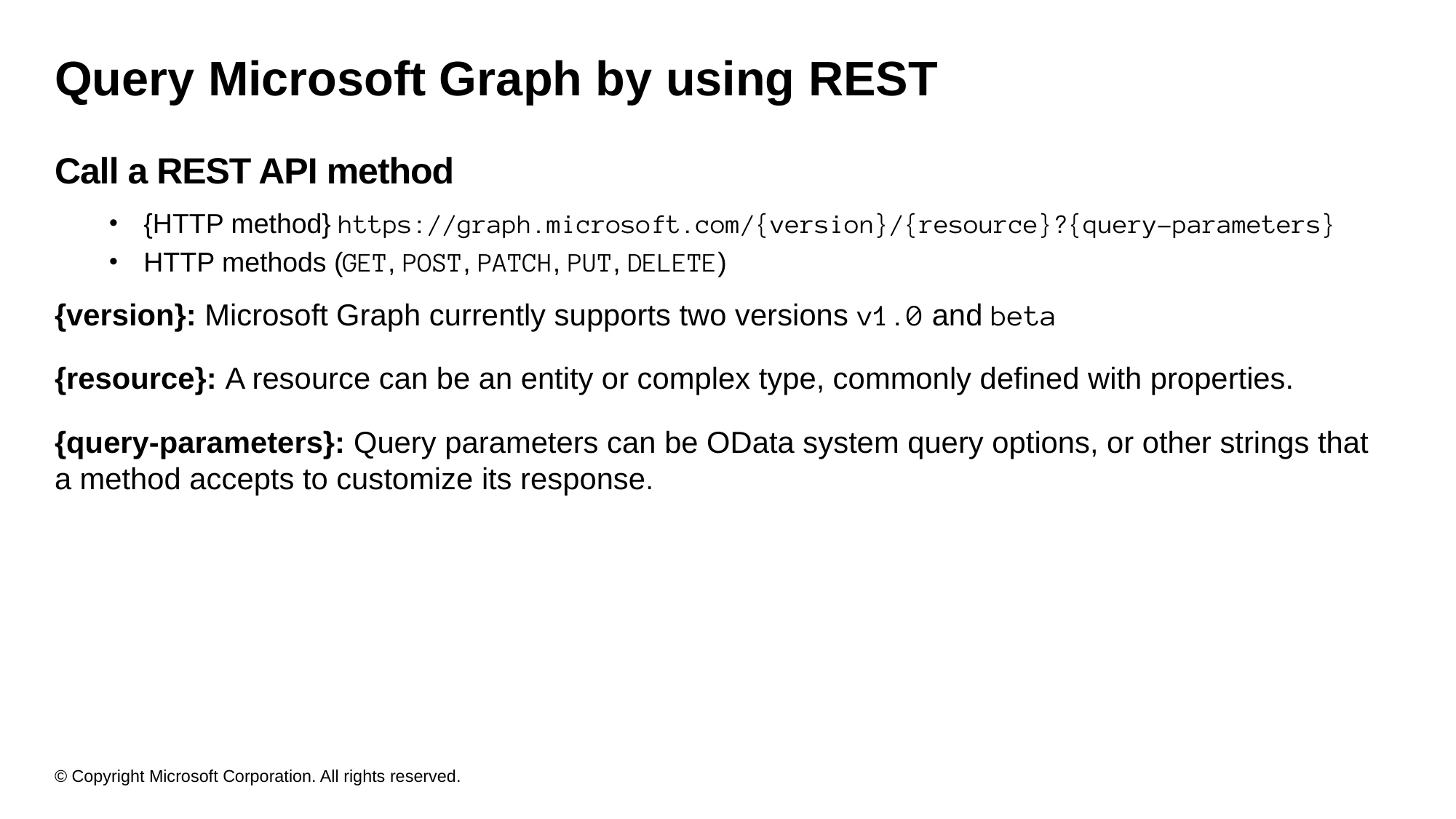

# Query Microsoft Graph by using REST
Call a REST API method
{HTTP method} https://graph.microsoft.com/{version}/{resource}?{query-parameters}
HTTP methods (GET, POST, PATCH, PUT, DELETE)
{version}: Microsoft Graph currently supports two versions v1.0 and beta
{resource}: A resource can be an entity or complex type, commonly defined with properties.
{query-parameters}: Query parameters can be OData system query options, or other strings that a method accepts to customize its response.